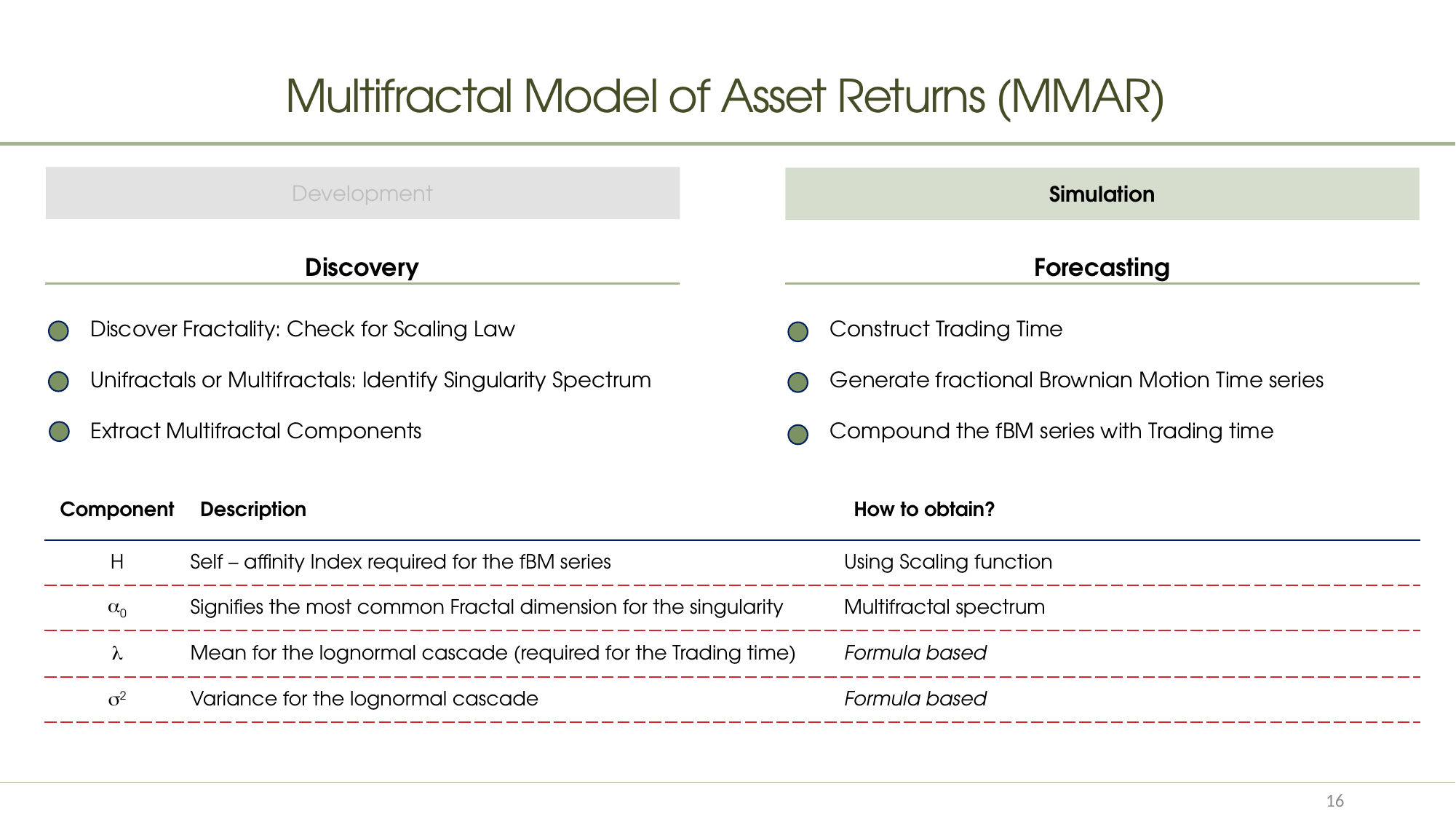

Multifractal Model of Asset Returns (MMAR)
Development
Simulation
Forecasting
Discovery
Construct Trading Time
Generate fractional Brownian Motion Time series
Compound the fBM series with Trading time
Discover Fractality: Check for Scaling Law
Unifractals or Multifractals: Identify Singularity Spectrum
Extract Multifractal Components

| Component | Description | How to obtain? |
| --- | --- | --- |
| H | Self – affinity Index required for the fBM series | Using Scaling function |
| α0 | Signifies the most common Fractal dimension for the singularity | Multifractal spectrum |
| λ | Mean for the lognormal cascade (required for the Trading time) | Formula based |
| σ2 | Variance for the lognormal cascade | Formula based |
16